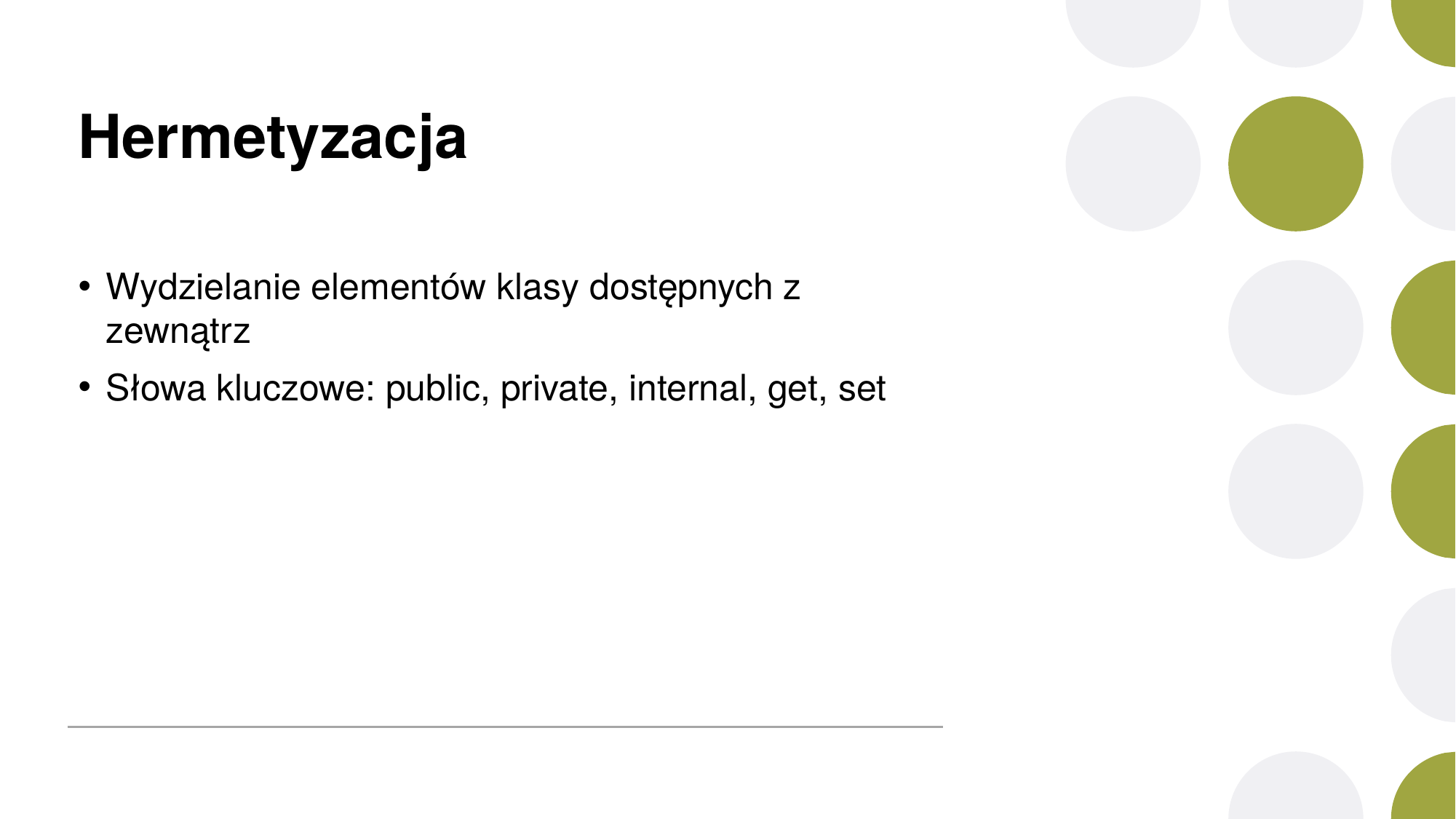

# Hermetyzacja
Wydzielanie elementów klasy dostępnych z zewnątrz
Słowa kluczowe: public, private, internal, get, set